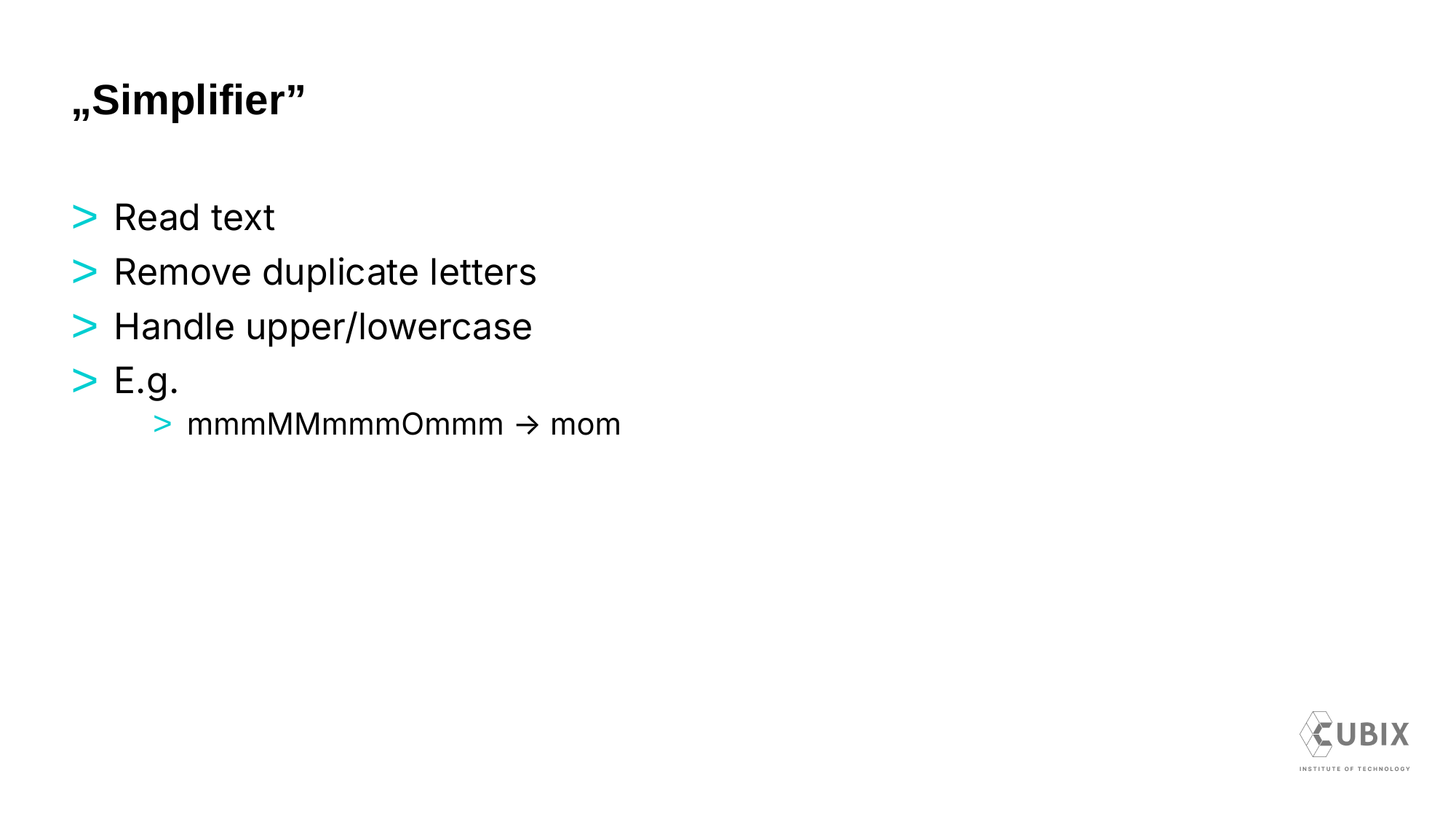

# „Simplifier”
Read text
Remove duplicate letters
Handle upper/lowercase
E.g.
mmmMMmmmOmmm -> mom